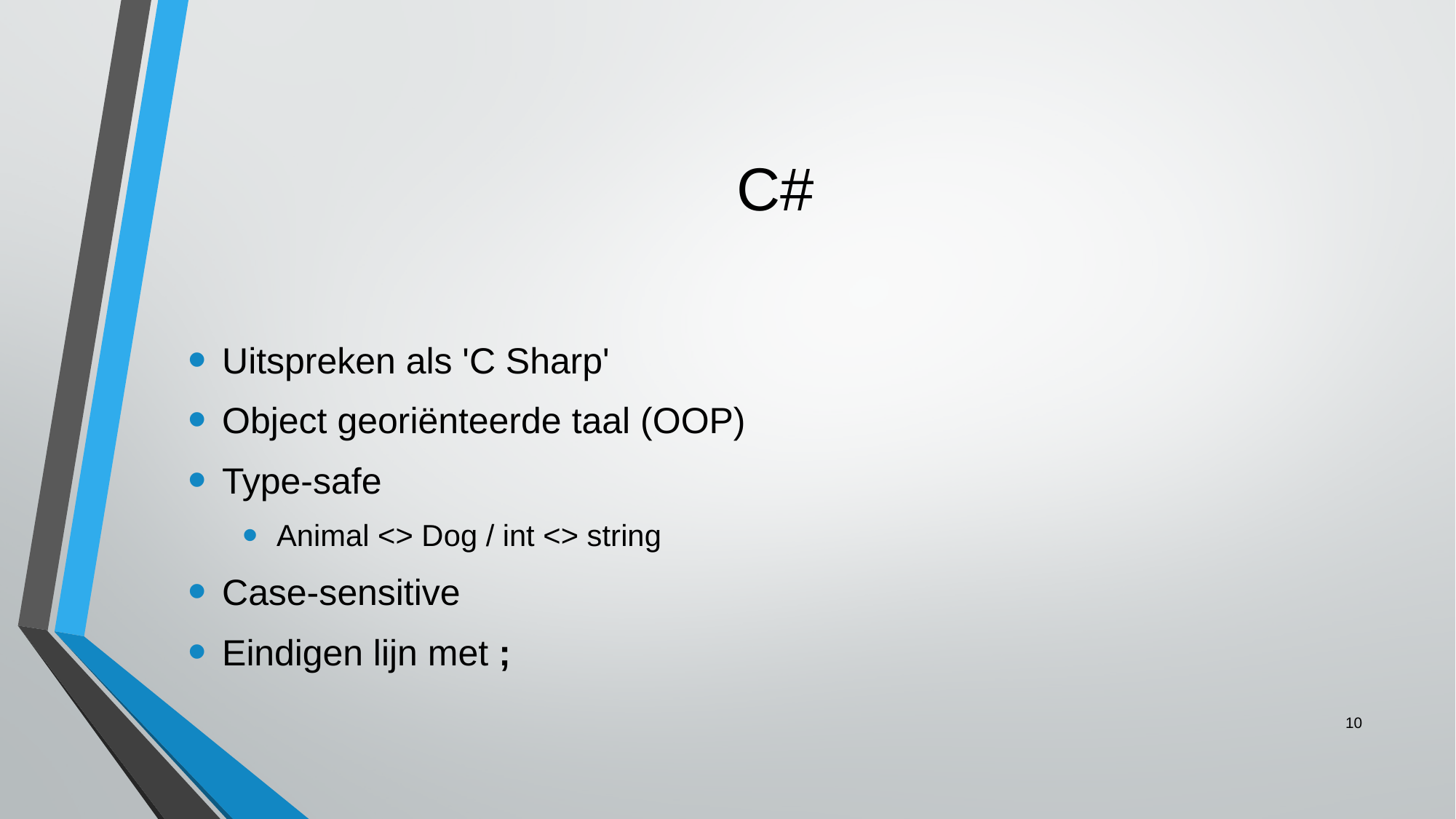

C#
Uitspreken als 'C Sharp'
Object georiënteerde taal (OOP)
Type-safe
Animal <> Dog / int <> string
Case-sensitive
Eindigen lijn met ;
10